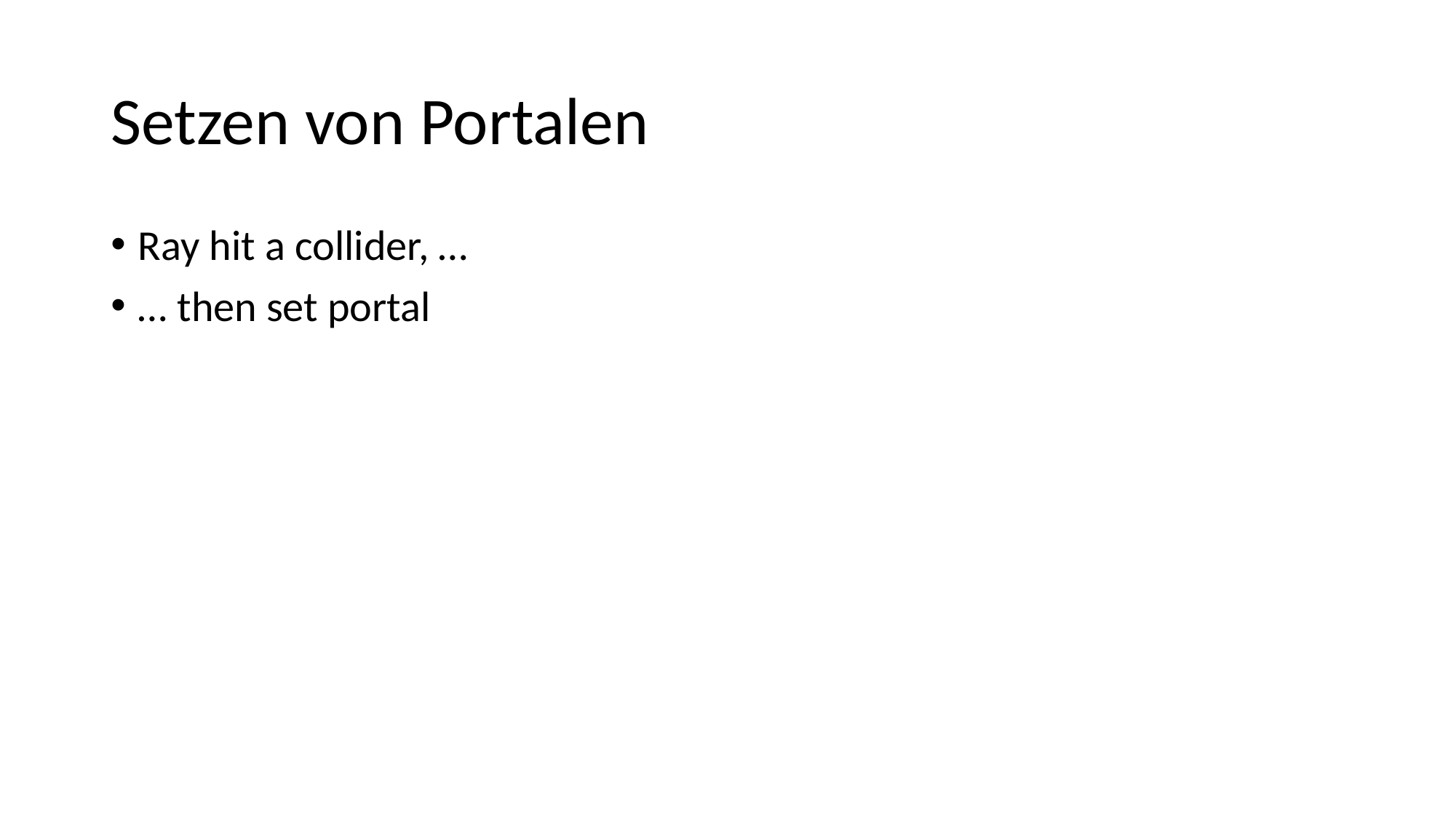

# Setzen von Portalen
Ray hit a collider, …
… then set portal